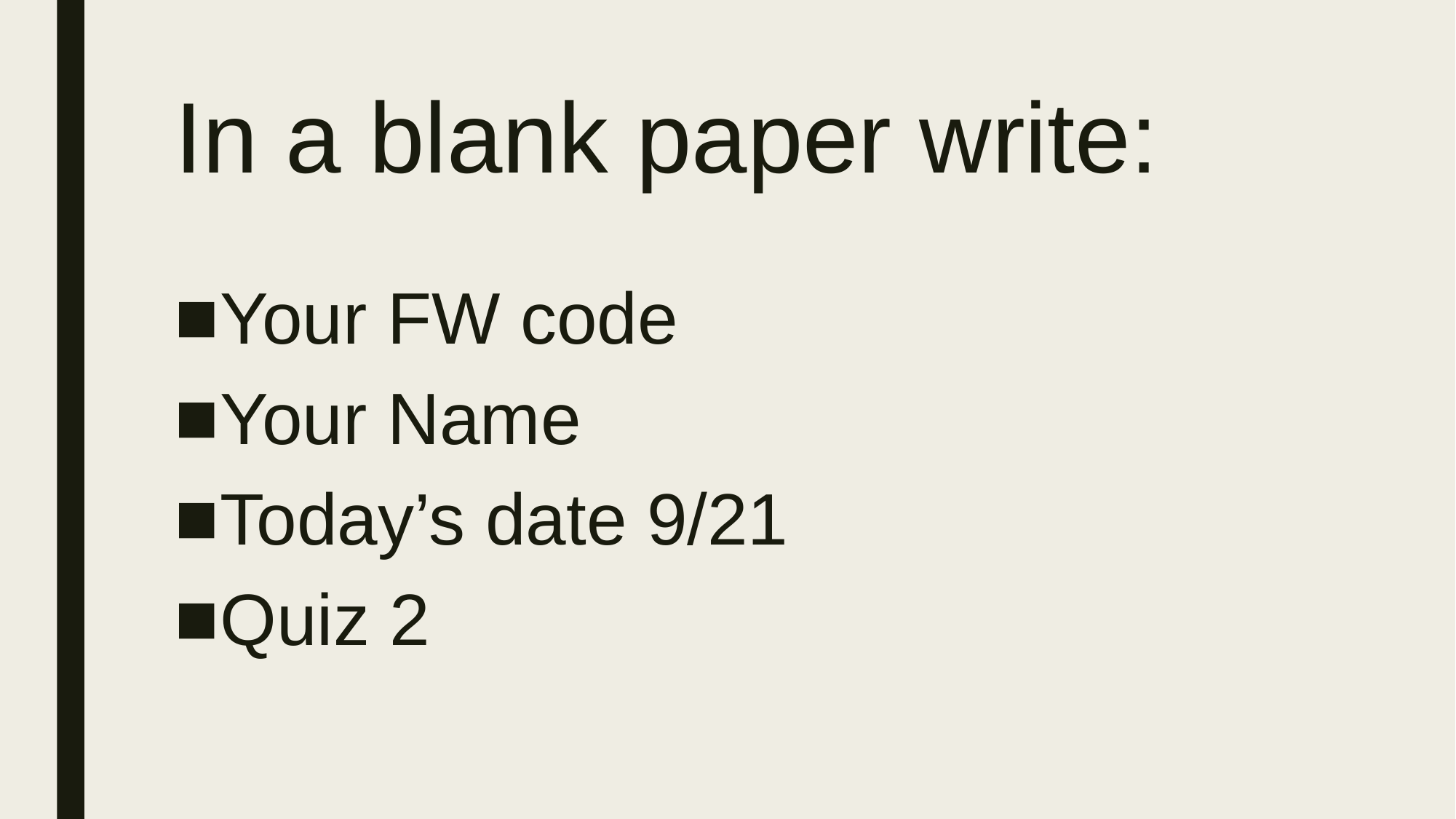

# In a blank paper write:
Your FW code
Your Name
Today’s date 9/21
Quiz 2